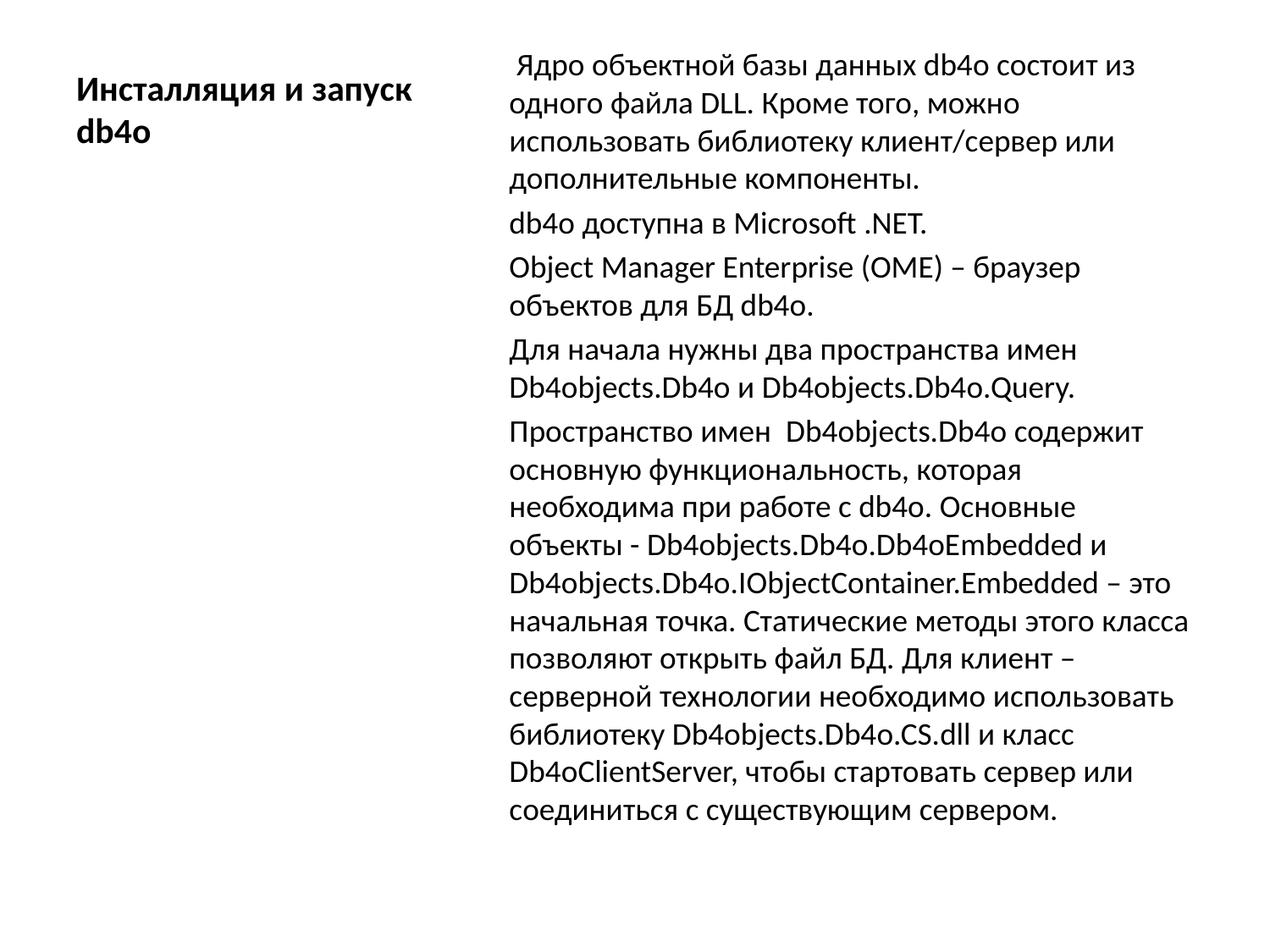

# Инсталляция и запуск db4o
 Ядро объектной базы данных db4o состоит из одного файла DLL. Кроме того, можно использовать библиотеку клиент/сервер или дополнительные компоненты.
db4o доступна в Microsoft .NET.
Object Manager Enterprise (OME) – браузер объектов для БД db4o.
Для начала нужны два пространства имен Db4objects.Db4o и Db4objects.Db4o.Query.
Пространство имен  Db4objects.Db4o содержит основную функциональность, которая необходима при работе с db4o. Основные объекты - Db4objects.Db4o.Db4oEmbedded и  Db4objects.Db4o.IObjectContainer.Embedded – это начальная точка. Статические методы этого класса позволяют открыть файл БД. Для клиент – серверной технологии необходимо использовать библиотеку Db4objects.Db4o.CS.dll и класс Db4oClientServer, чтобы стартовать сервер или соединиться с существующим сервером.